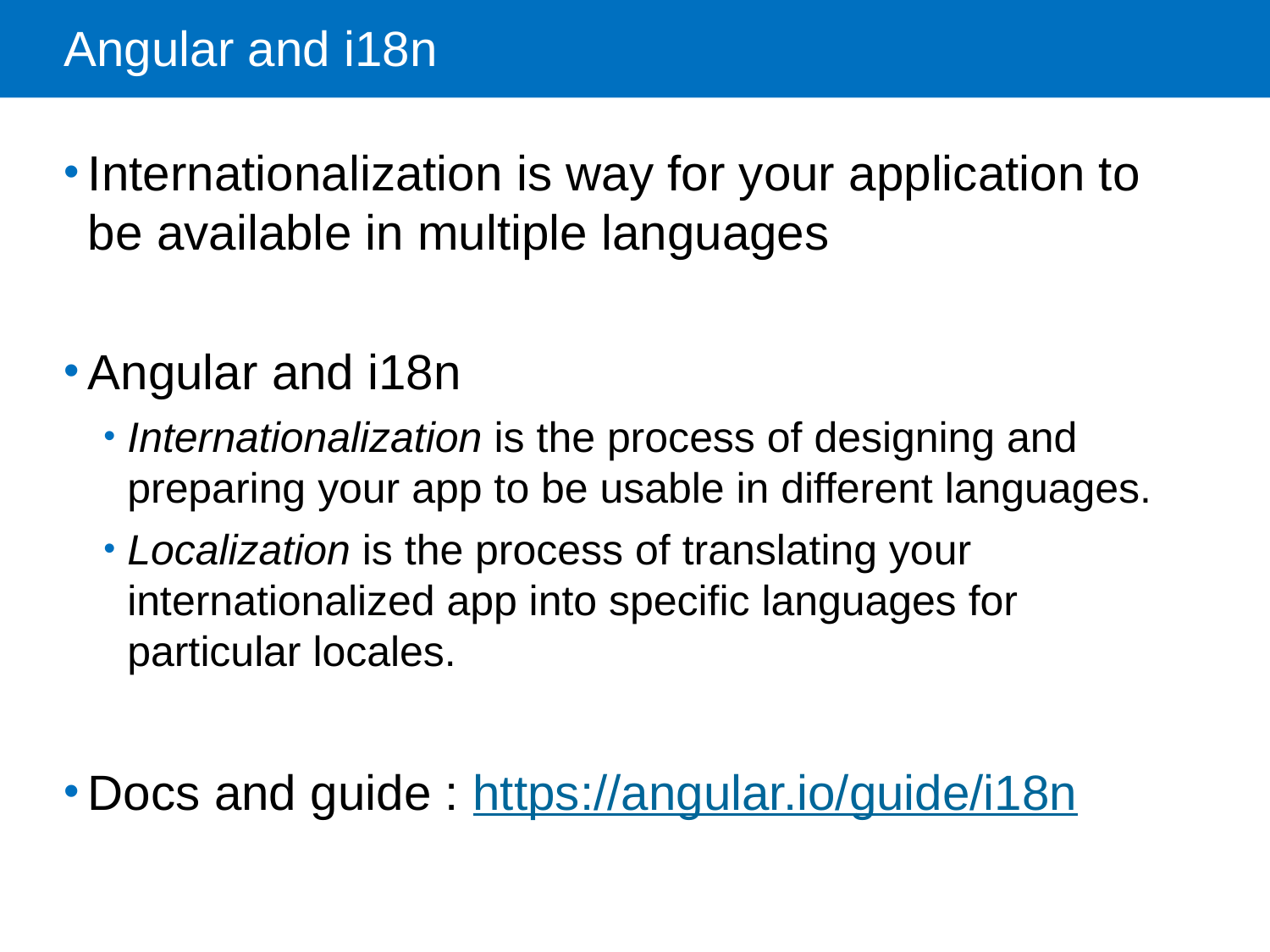

# Angular and i18n
Internationalization is way for your application to be available in multiple languages

Angular and i18n
Internationalization is the process of designing and preparing your app to be usable in different languages.
Localization is the process of translating your internationalized app into specific languages for particular locales.

Docs and guide : https://angular.io/guide/i18n